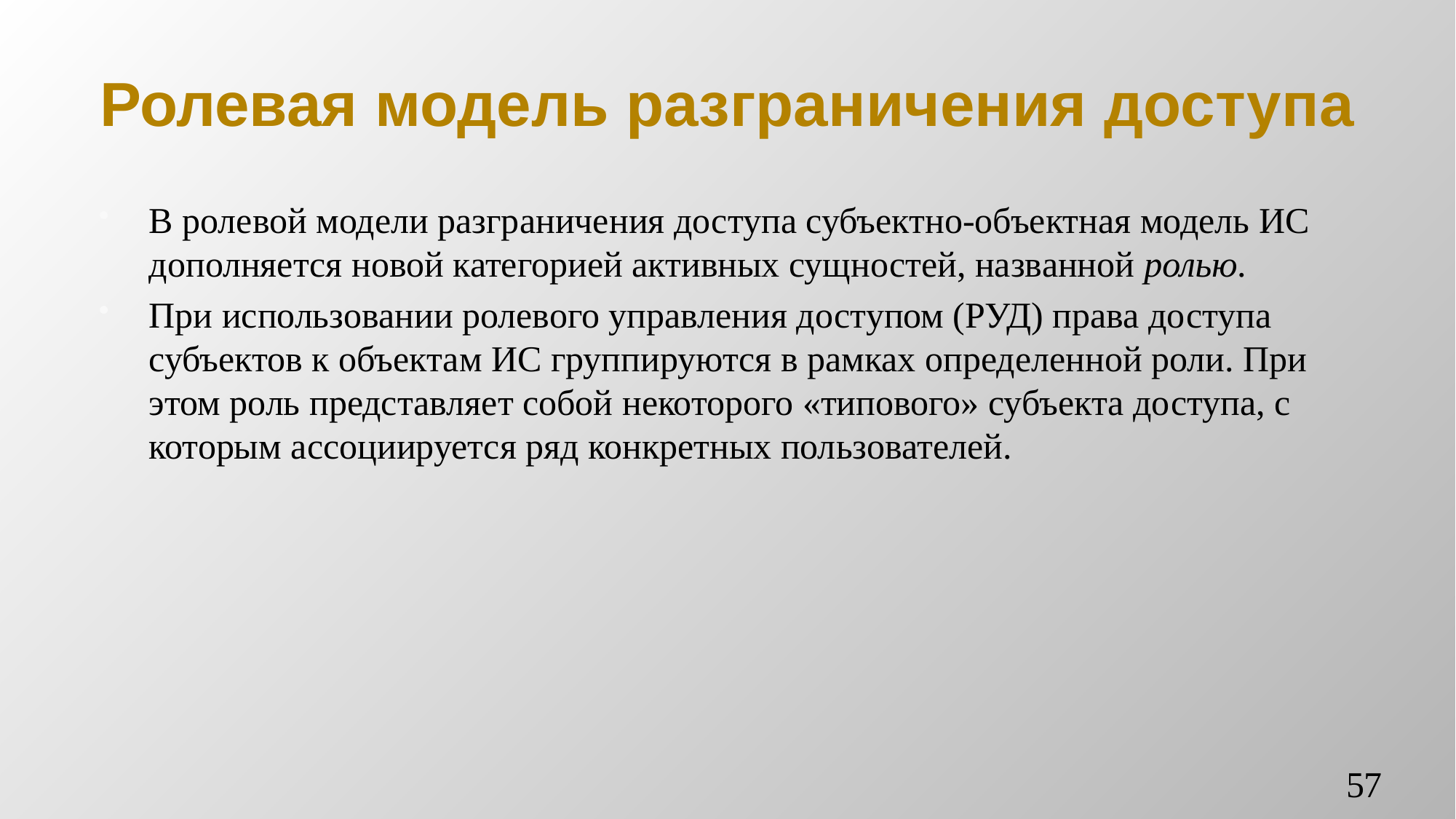

# Ролевая модель разграничения доступа
В ролевой модели разграничения доступа субъектно-объектная модель ИС дополняется новой категорией активных сущностей, названной ролью.
При использовании ролевого управления доступом (РУД) права доступа субъектов к объектам ИС группируются в рамках определенной роли. При этом роль представляет собой некоторого «типового» субъекта доступа, с которым ассоциируется ряд конкретных пользователей.
57